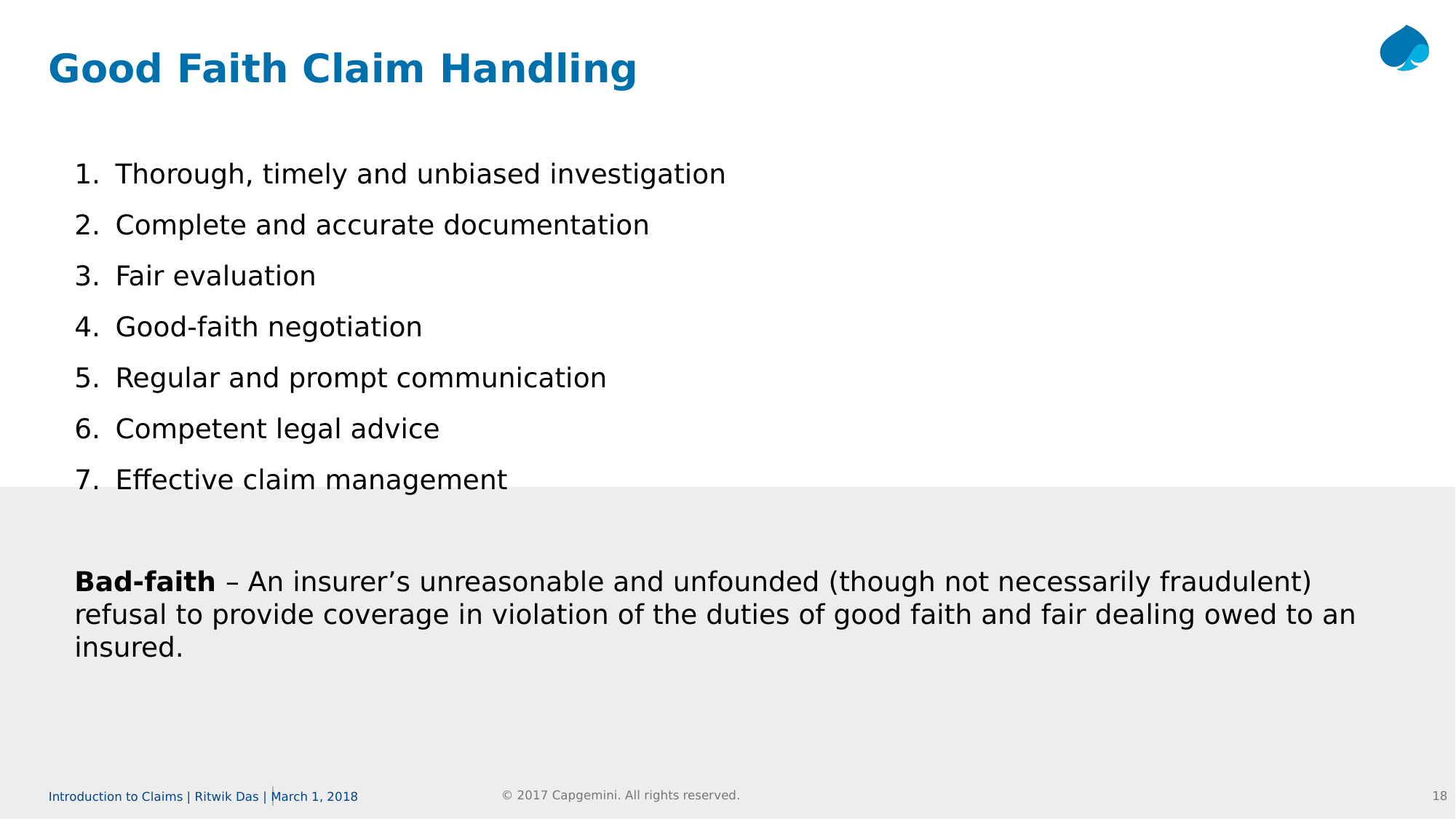

# Good Faith Claim Handling
Thorough, timely and unbiased investigation
Complete and accurate documentation
Fair evaluation
Good-faith negotiation
Regular and prompt communication
Competent legal advice
Effective claim management

Bad-faith – An insurer’s unreasonable and unfounded (though not necessarily fraudulent) refusal to provide coverage in violation of the duties of good faith and fair dealing owed to an insured.